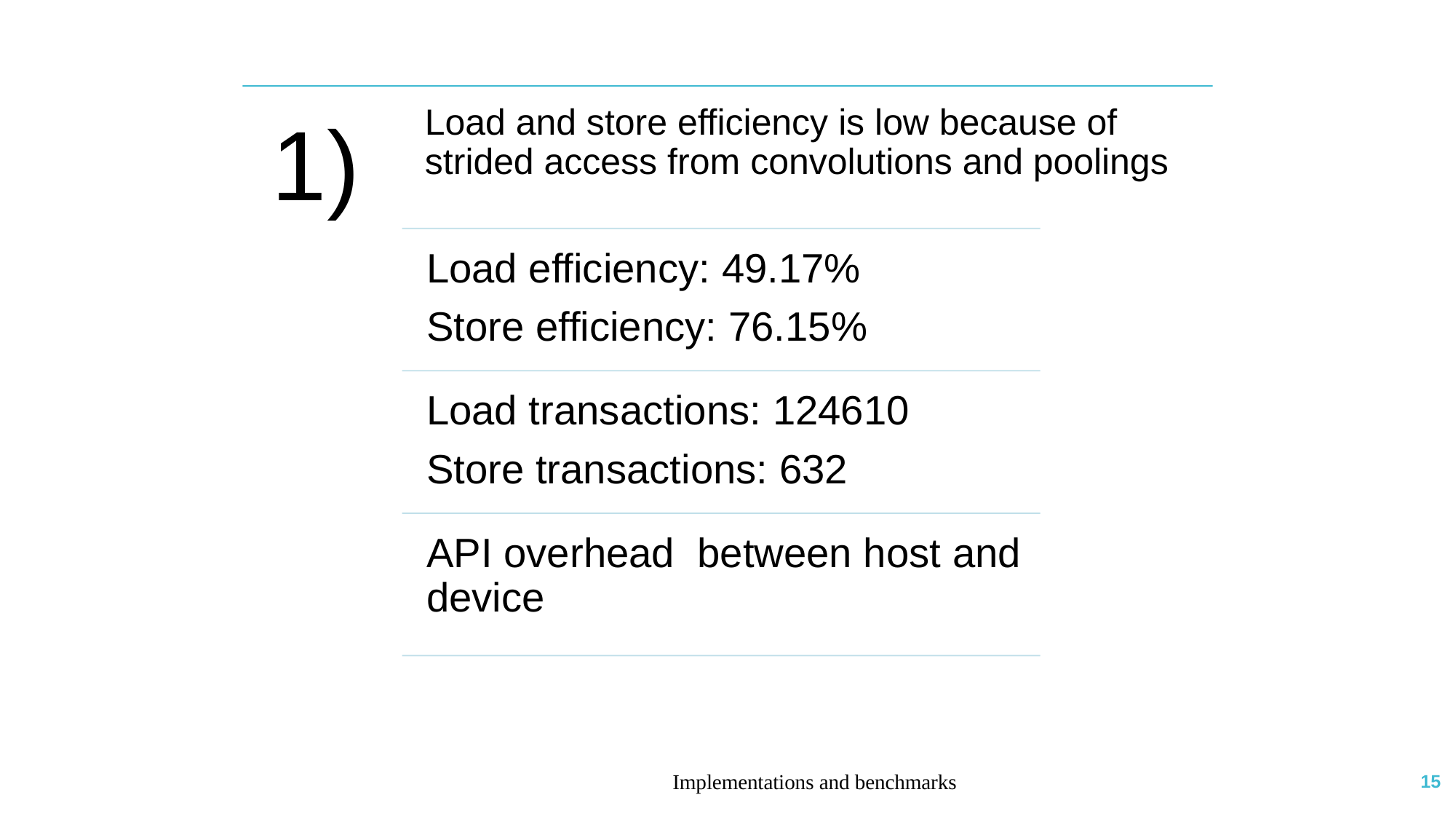

1)
Load and store efficiency is low because of strided access from convolutions and poolings
Load efficiency: 49.17%
Store efficiency: 76.15%
Load transactions: 124610
Store transactions: 632
API overhead  between host and device
Implementations and benchmarks
15